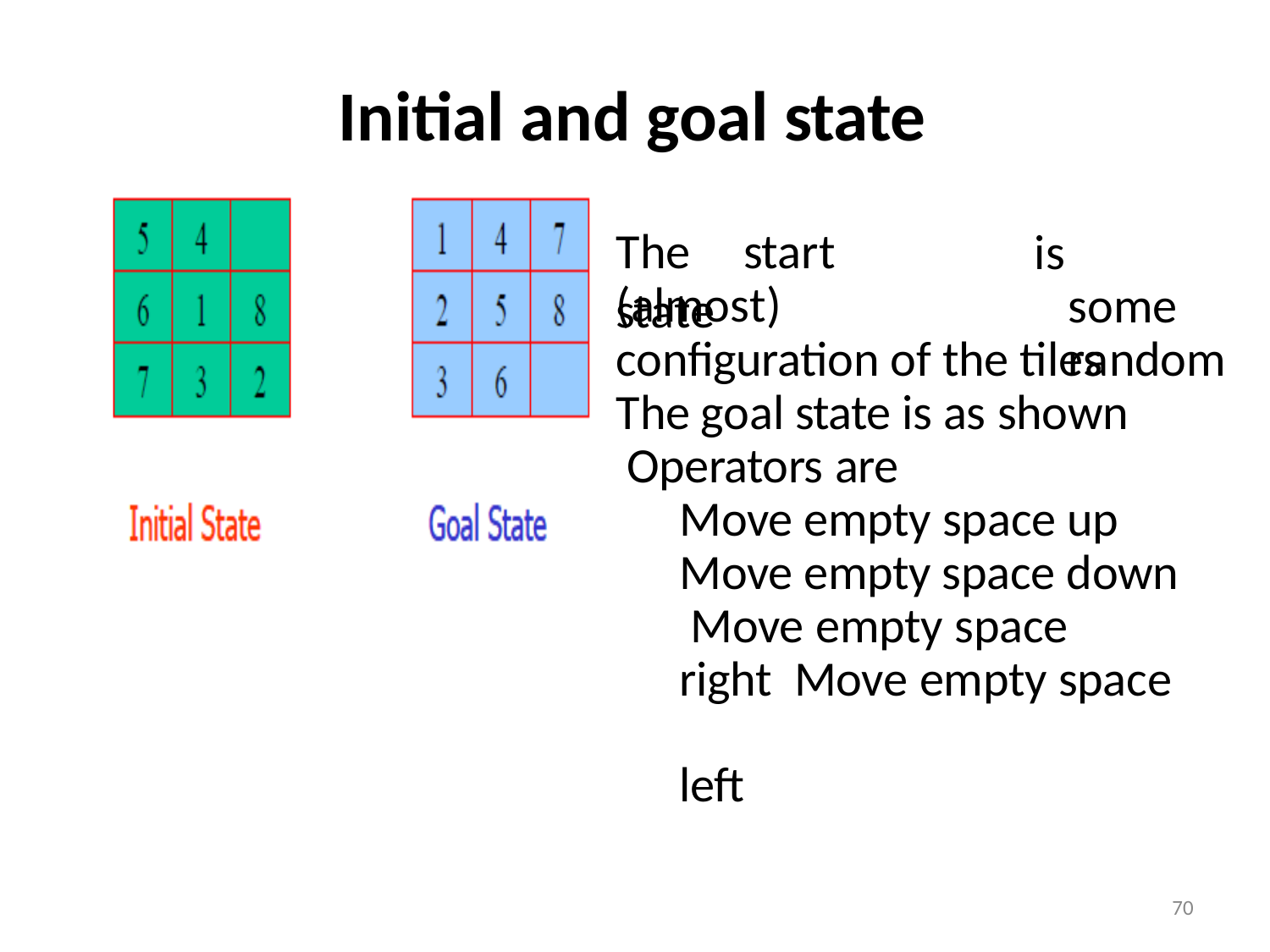

# Initial and goal state

The	start	state
is		some  random
(almost)
configuration of the tiles  The goal state is as shown  Operators are
Move empty space up  Move empty space down  Move empty space	right  Move empty space	left
70